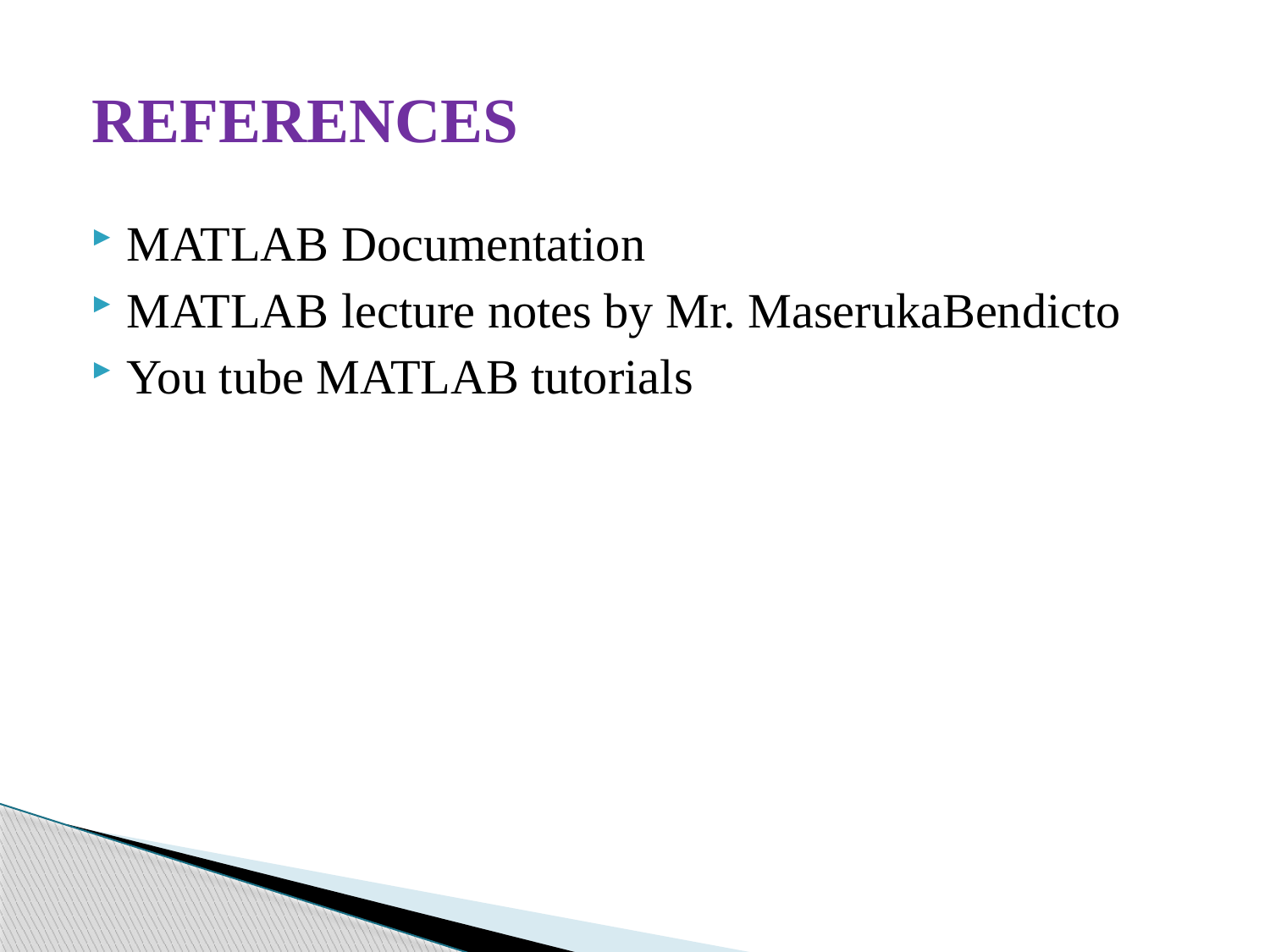

# REFERENCES
MATLAB Documentation
MATLAB lecture notes by Mr. MaserukaBendicto
You tube MATLAB tutorials